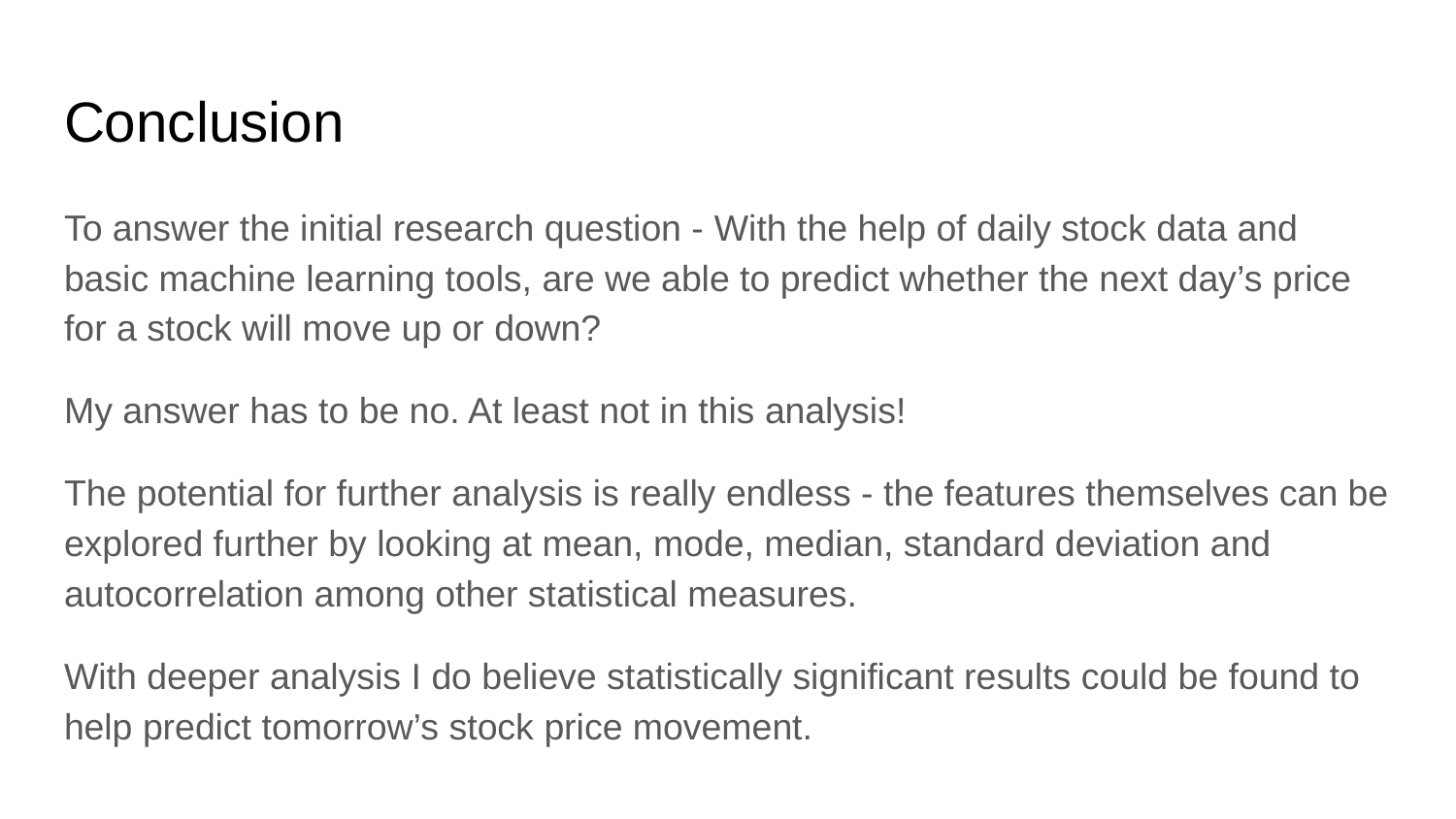

# Conclusion
To answer the initial research question - With the help of daily stock data and basic machine learning tools, are we able to predict whether the next day’s price for a stock will move up or down?
My answer has to be no. At least not in this analysis!
The potential for further analysis is really endless - the features themselves can be explored further by looking at mean, mode, median, standard deviation and autocorrelation among other statistical measures.
With deeper analysis I do believe statistically significant results could be found to help predict tomorrow’s stock price movement.